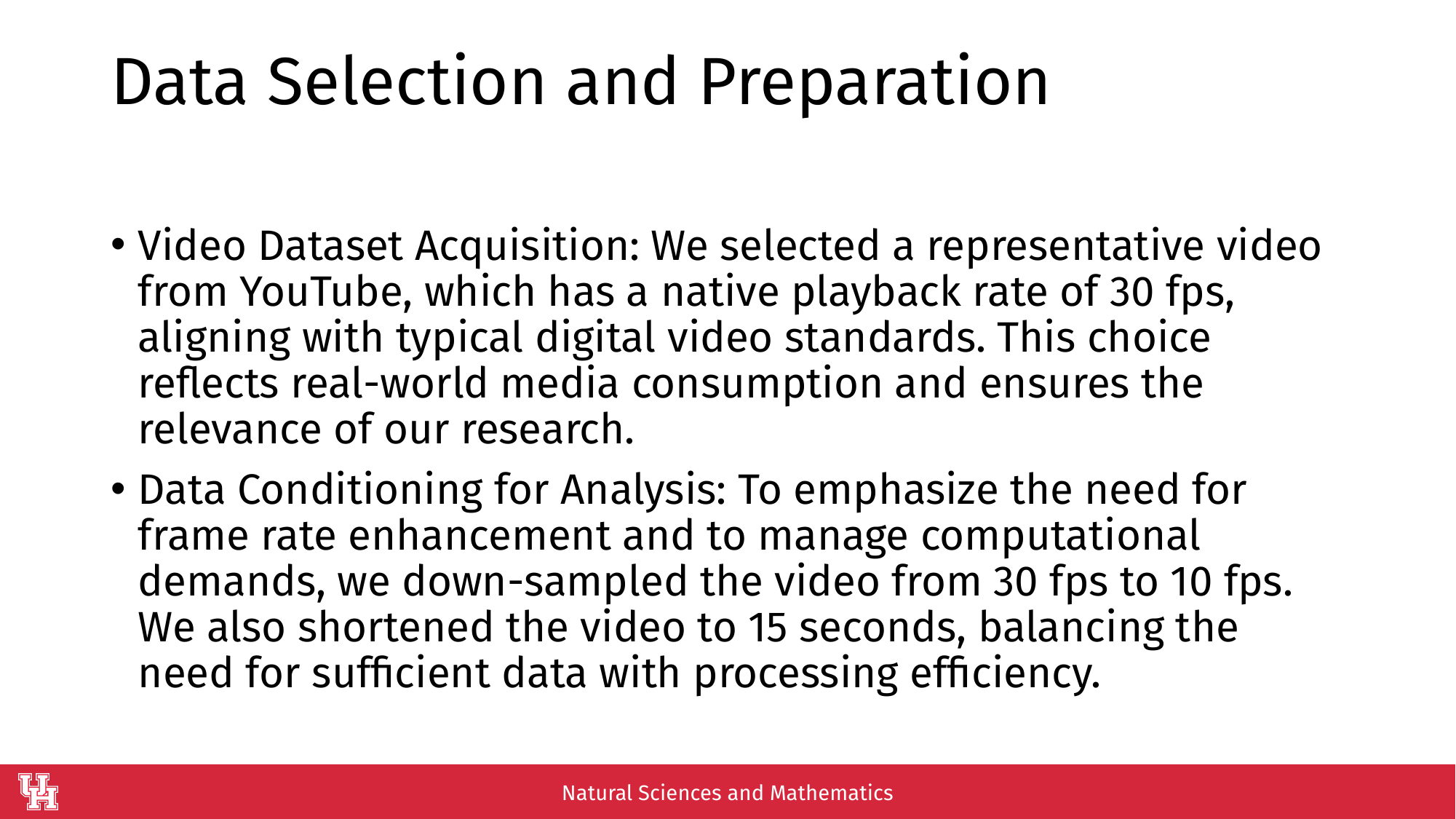

# Data Selection and Preparation
Video Dataset Acquisition: We selected a representative video from YouTube, which has a native playback rate of 30 fps, aligning with typical digital video standards. This choice reflects real-world media consumption and ensures the relevance of our research.
Data Conditioning for Analysis: To emphasize the need for frame rate enhancement and to manage computational demands, we down-sampled the video from 30 fps to 10 fps. We also shortened the video to 15 seconds, balancing the need for sufficient data with processing efficiency.